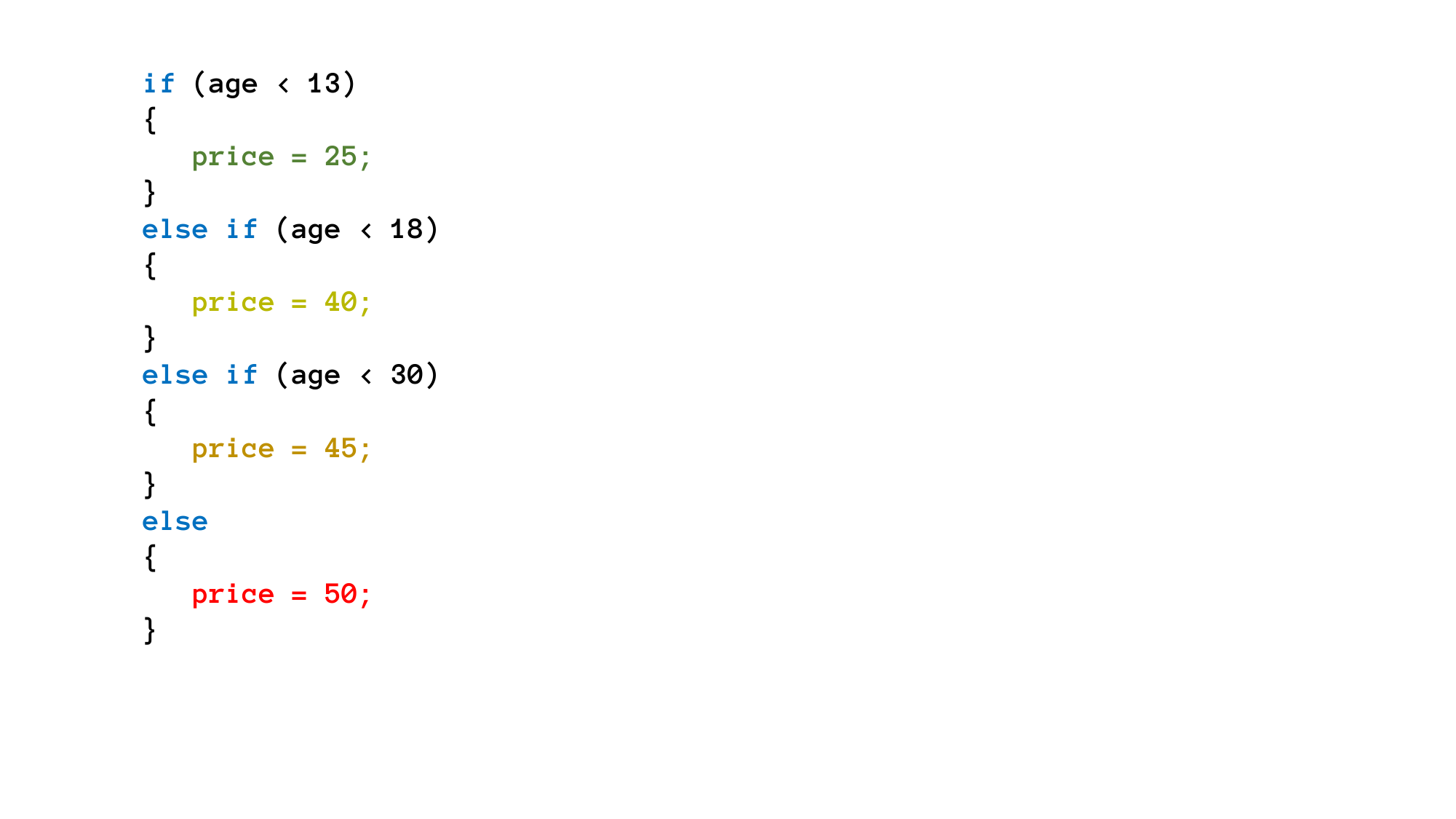

if (age < 13)
{
   price = 25;
}
else if (age < 18)
{
   price = 40;
}
else if (age < 30)
{
   price = 45;
}
else
{
   price = 50;
}